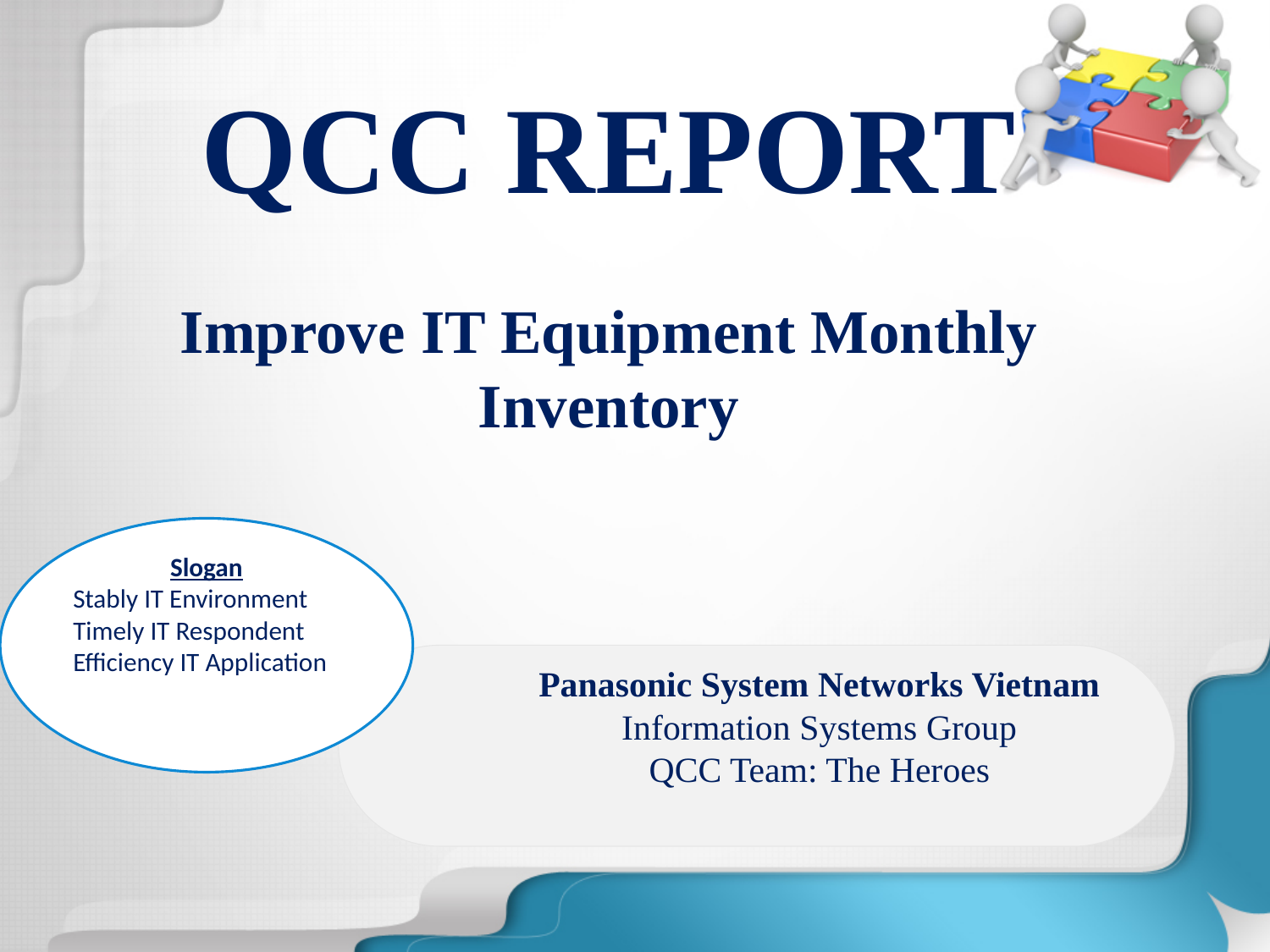

QCC REPORT

Improve IT Equipment Monthly Inventory

Slogan
Stably IT Environment
Timely IT Respondent
Efficiency IT Application

Panasonic System Networks Vietnam
Information Systems Group
QCC Team: The Heroes